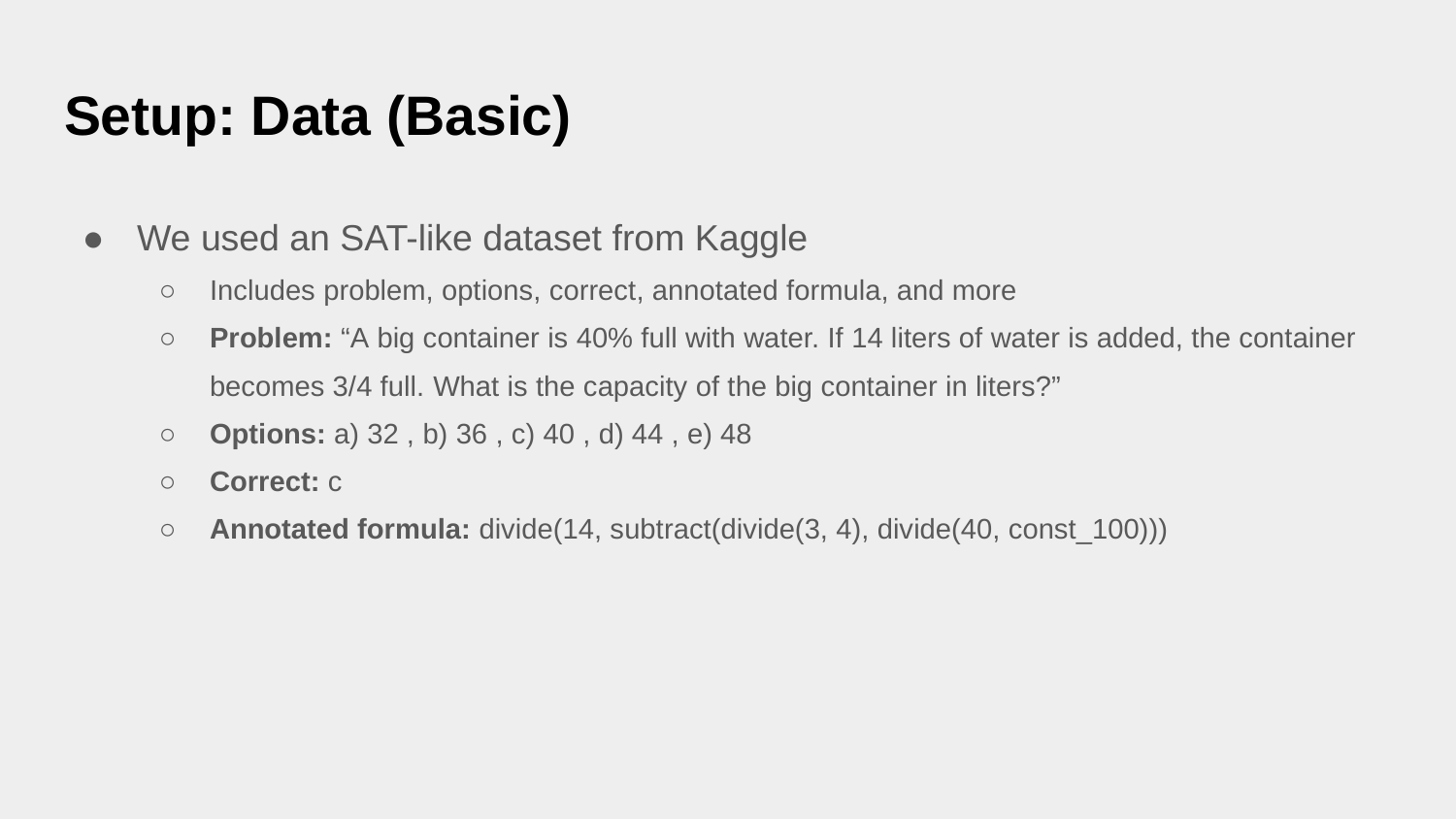

# Setup: Data (Basic)
We used an SAT-like dataset from Kaggle
Includes problem, options, correct, annotated formula, and more
Problem: “A big container is 40% full with water. If 14 liters of water is added, the container becomes 3/4 full. What is the capacity of the big container in liters?”
Options: a) 32 , b) 36 , c) 40 , d) 44 , e) 48
Correct: c
Annotated formula: divide(14, subtract(divide(3, 4), divide(40, const_100)))